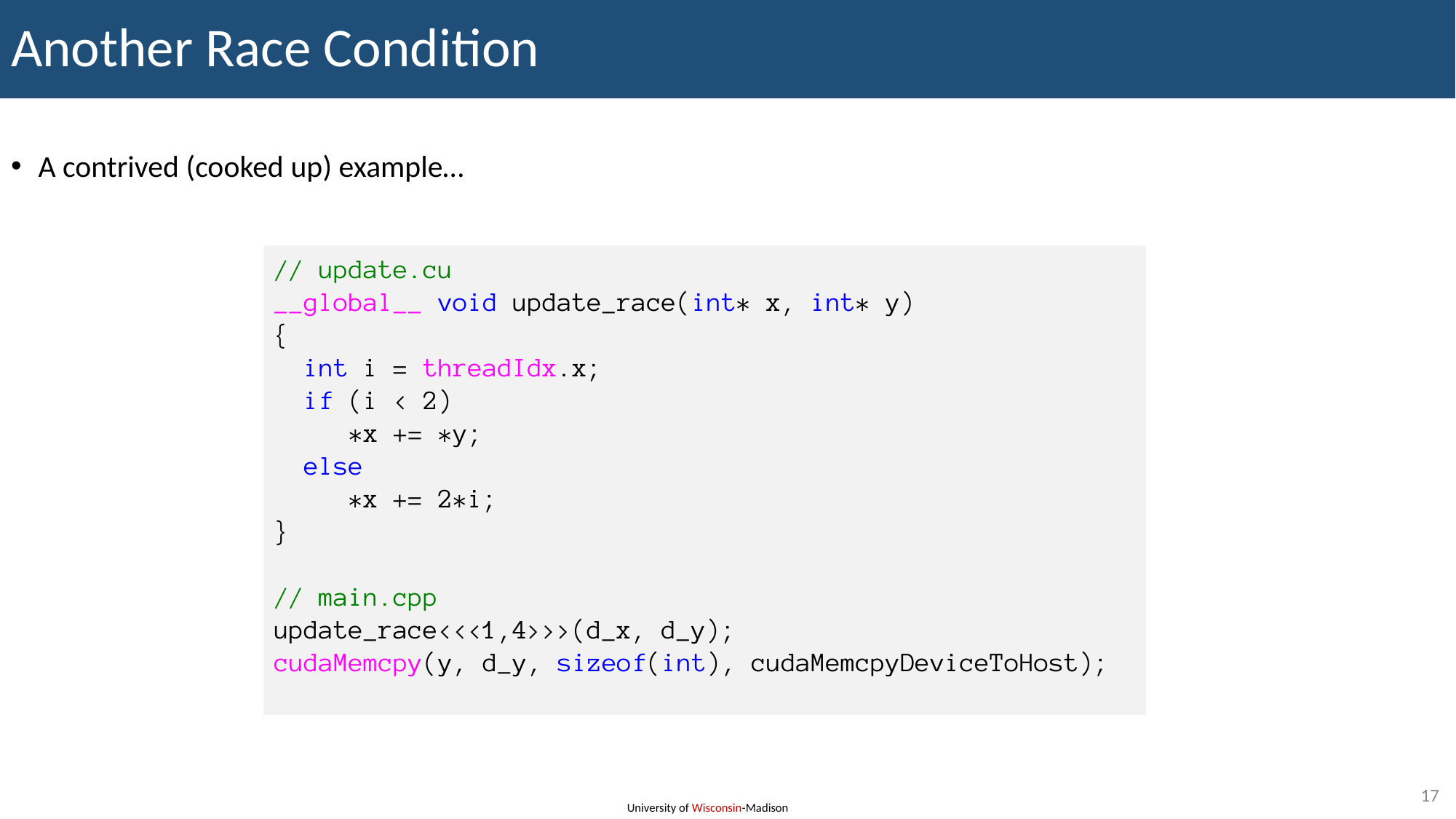

# Another Race Condition
A contrived (cooked up) example…

// update.cu
__global__ void update_race(int* x, int* y)
{
  int i = threadIdx.x;
  if (i < 2)
     *x += *y;
  else
     *x += 2*i;
}

// main.cpp
update_race<<<1,4>>>(d_x, d_y);
cudaMemcpy(y, d_y, sizeof(int), cudaMemcpyDeviceToHost);

17